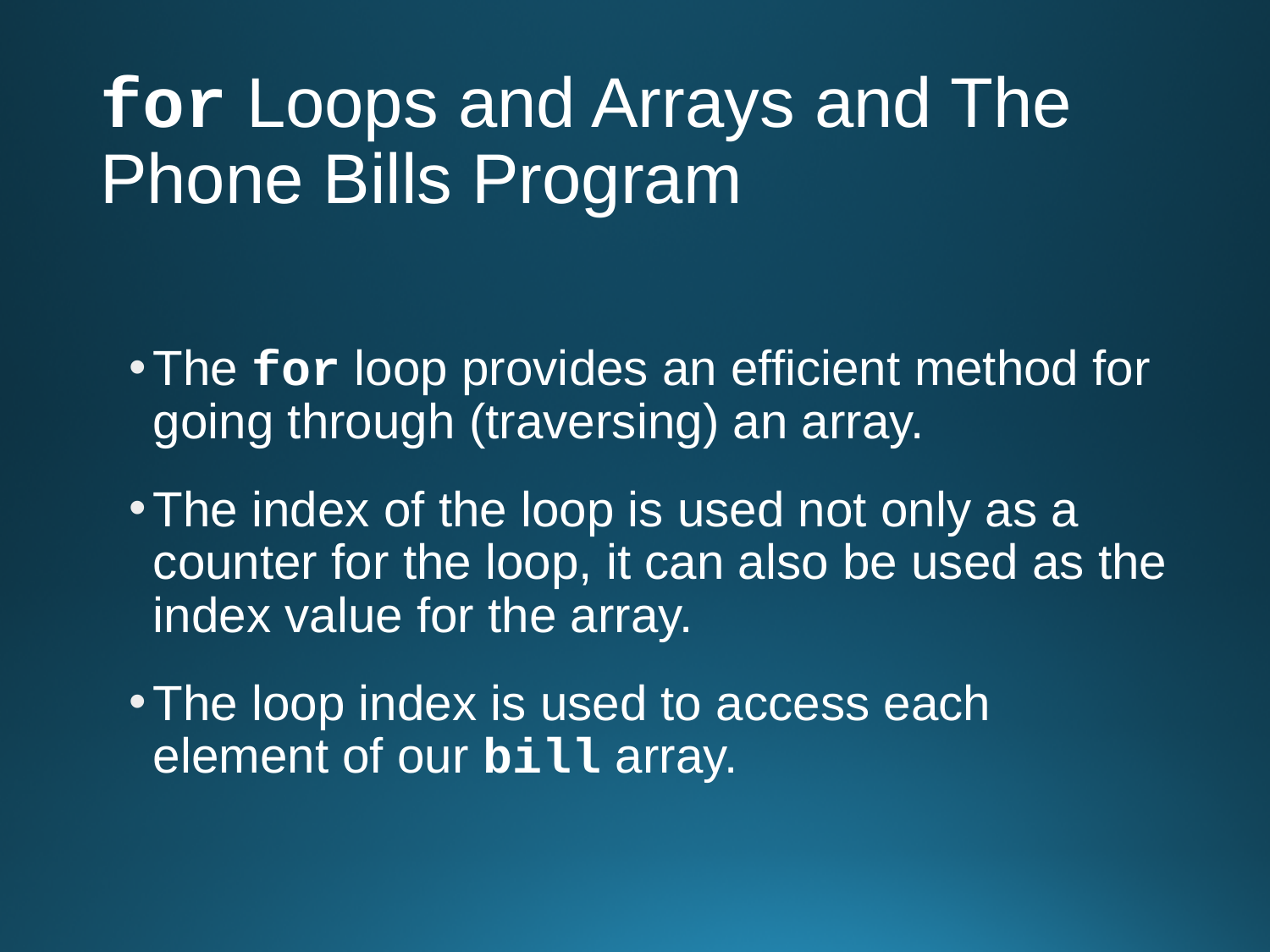

# for Loops and Arrays and The Phone Bills Program

The for loop provides an efficient method for going through (traversing) an array.
The index of the loop is used not only as a counter for the loop, it can also be used as the index value for the array.
The loop index is used to access each element of our bill array.